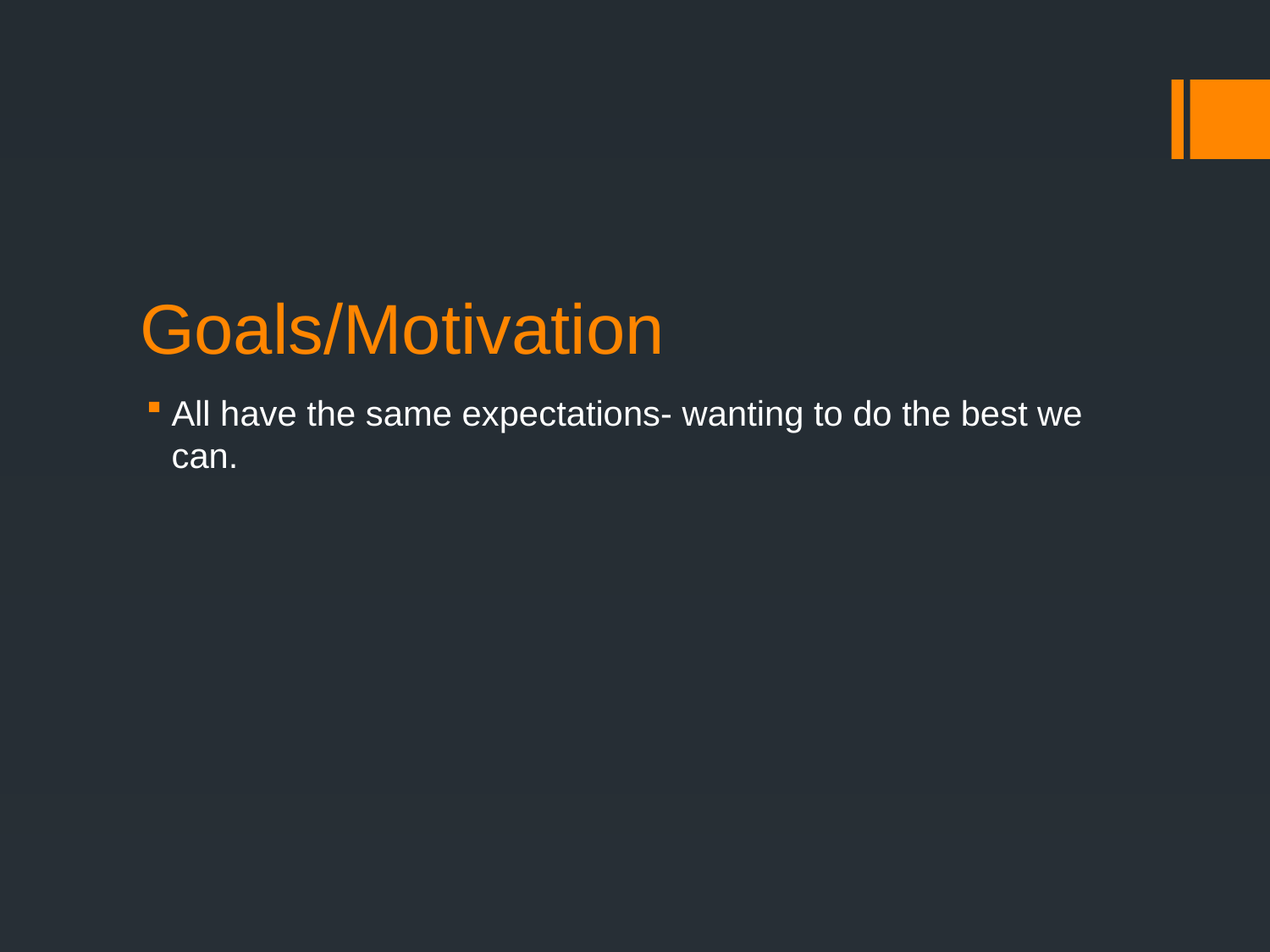

# Goals/Motivation
All have the same expectations- wanting to do the best we can.